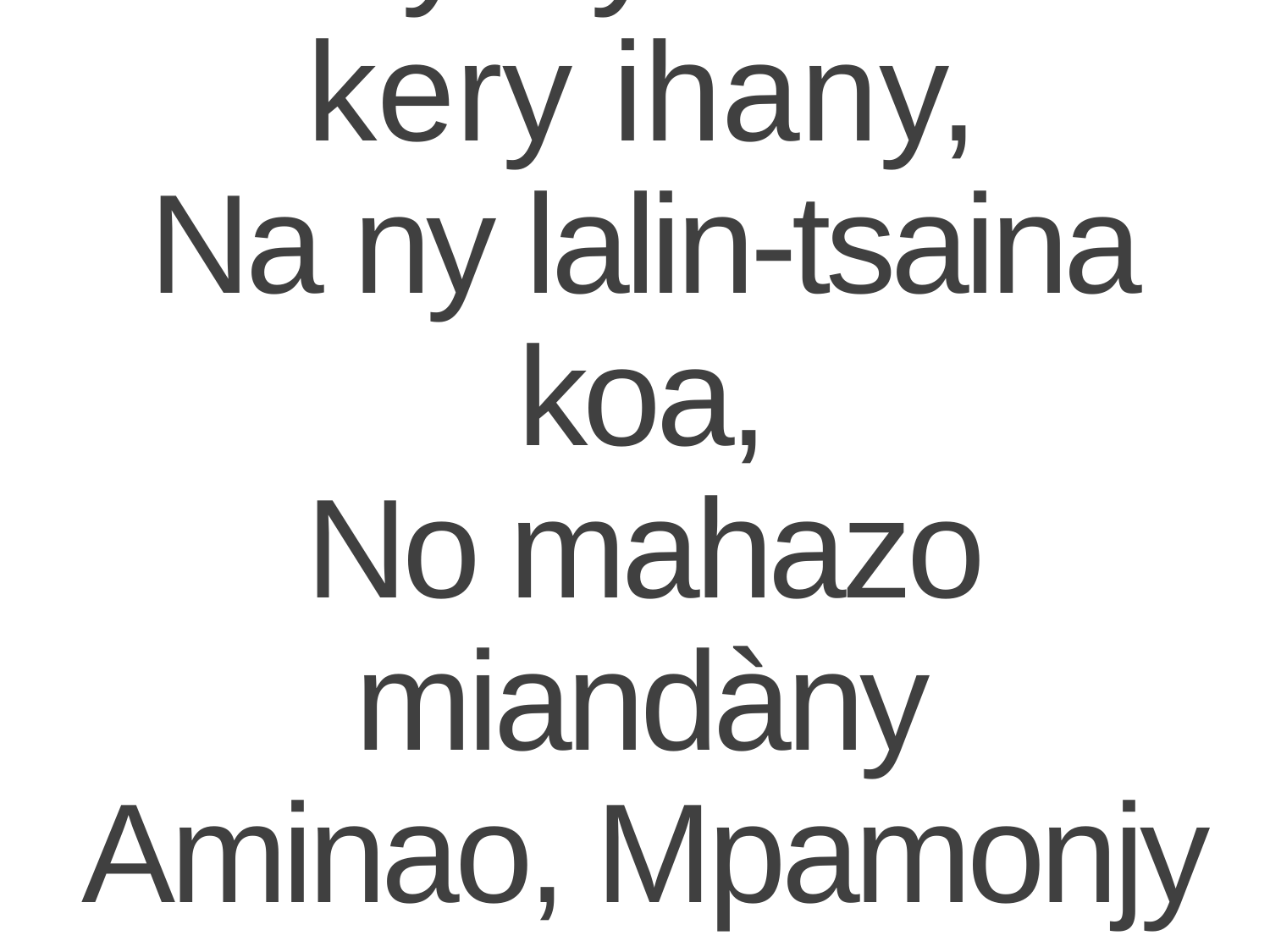

2. Tsy ny manan-kery ihany,
Na ny lalin-tsaina koa,
No mahazo miandàny
Aminao, Mpamonjy soa;